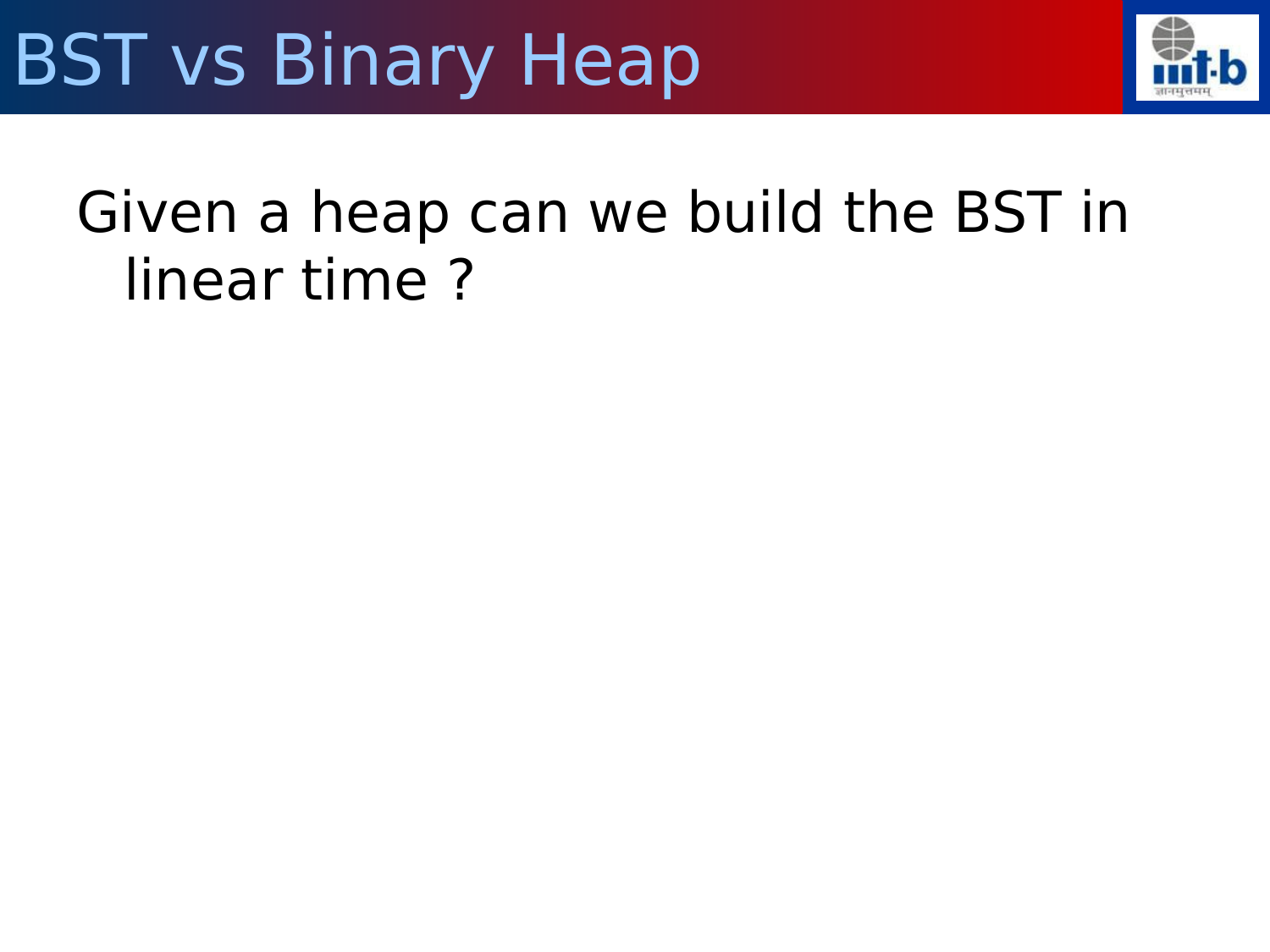

BST vs Binary Heap
Given a heap can we build the BST in linear time ?